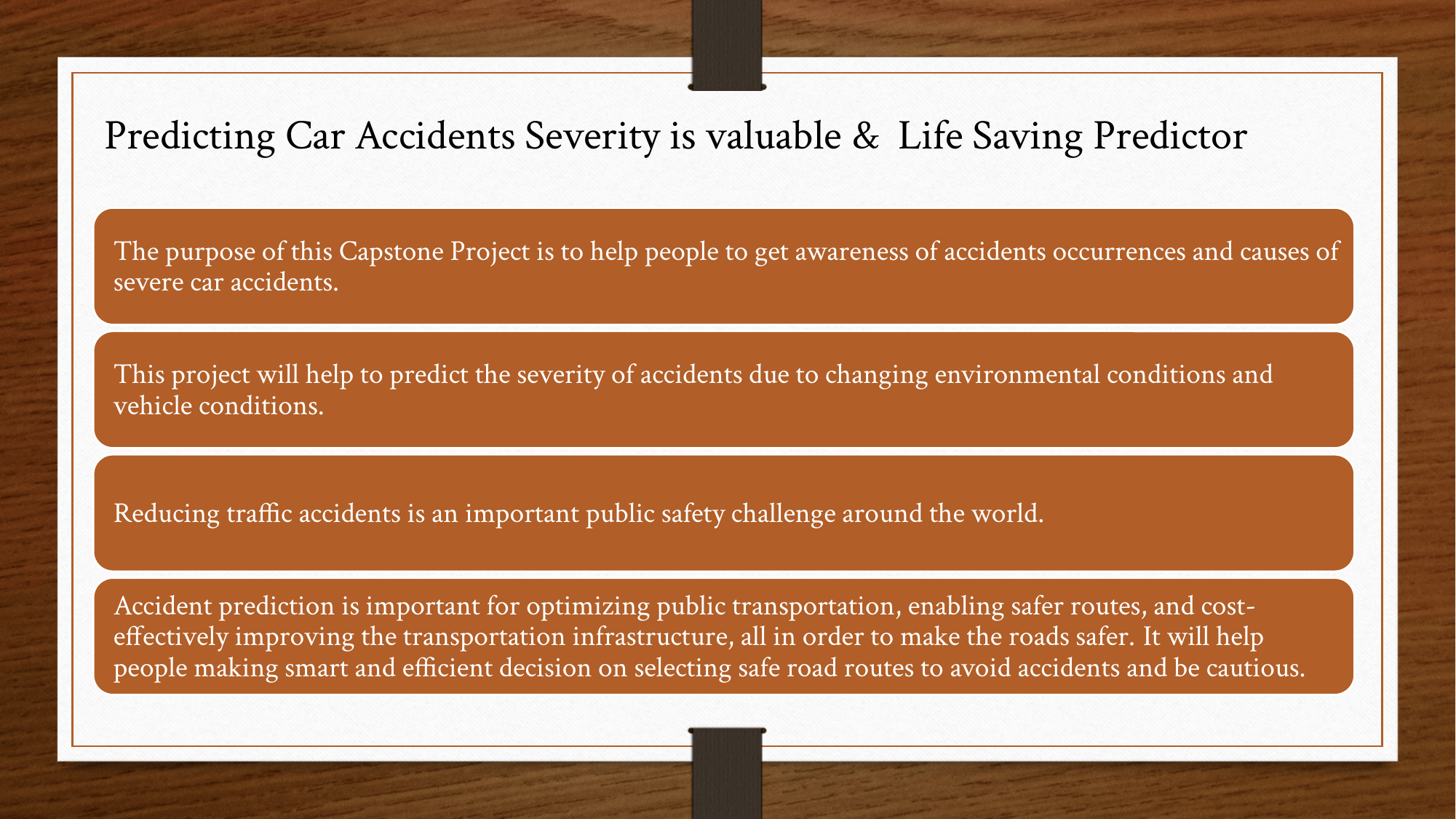

Predicting Car Accidents Severity is valuable &  Life Saving Predictor
The purpose of this Capstone Project is to help people to get awareness of accidents occurrences and causes of severe car accidents.
This project will help to predict the severity of accidents due to changing environmental conditions and vehicle conditions.
Reducing traffic accidents is an important public safety challenge around the world.
Accident prediction is important for optimizing public transportation, enabling safer routes, and cost-effectively improving the transportation infrastructure, all in order to make the roads safer. It will help people making smart and efficient decision on selecting safe road routes to avoid accidents and be cautious.